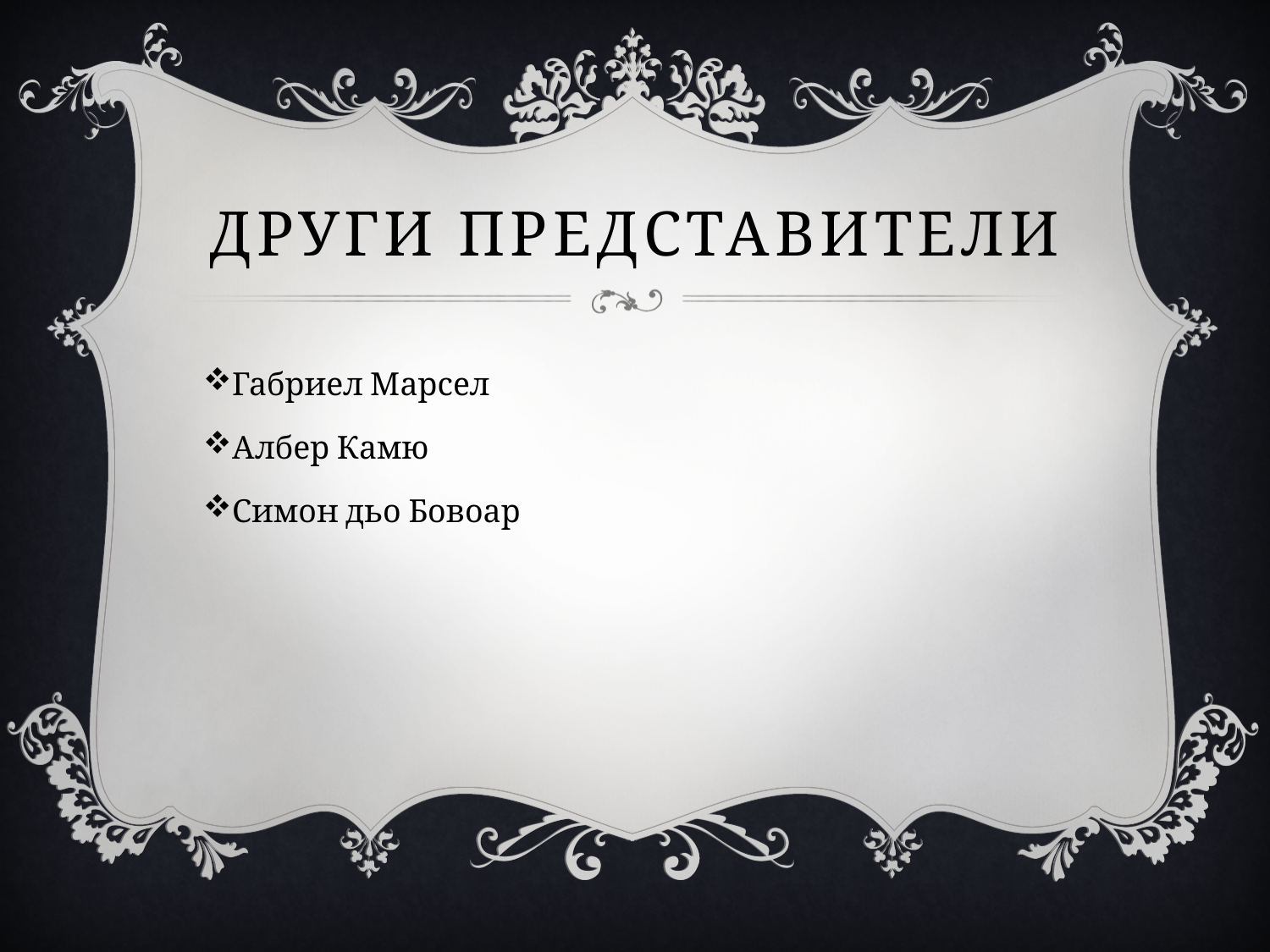

# ДРУГИ ПРЕДСТАВИТЕЛИ
Габриел Марсел
Албер Камю
Симон дьо Бовоар